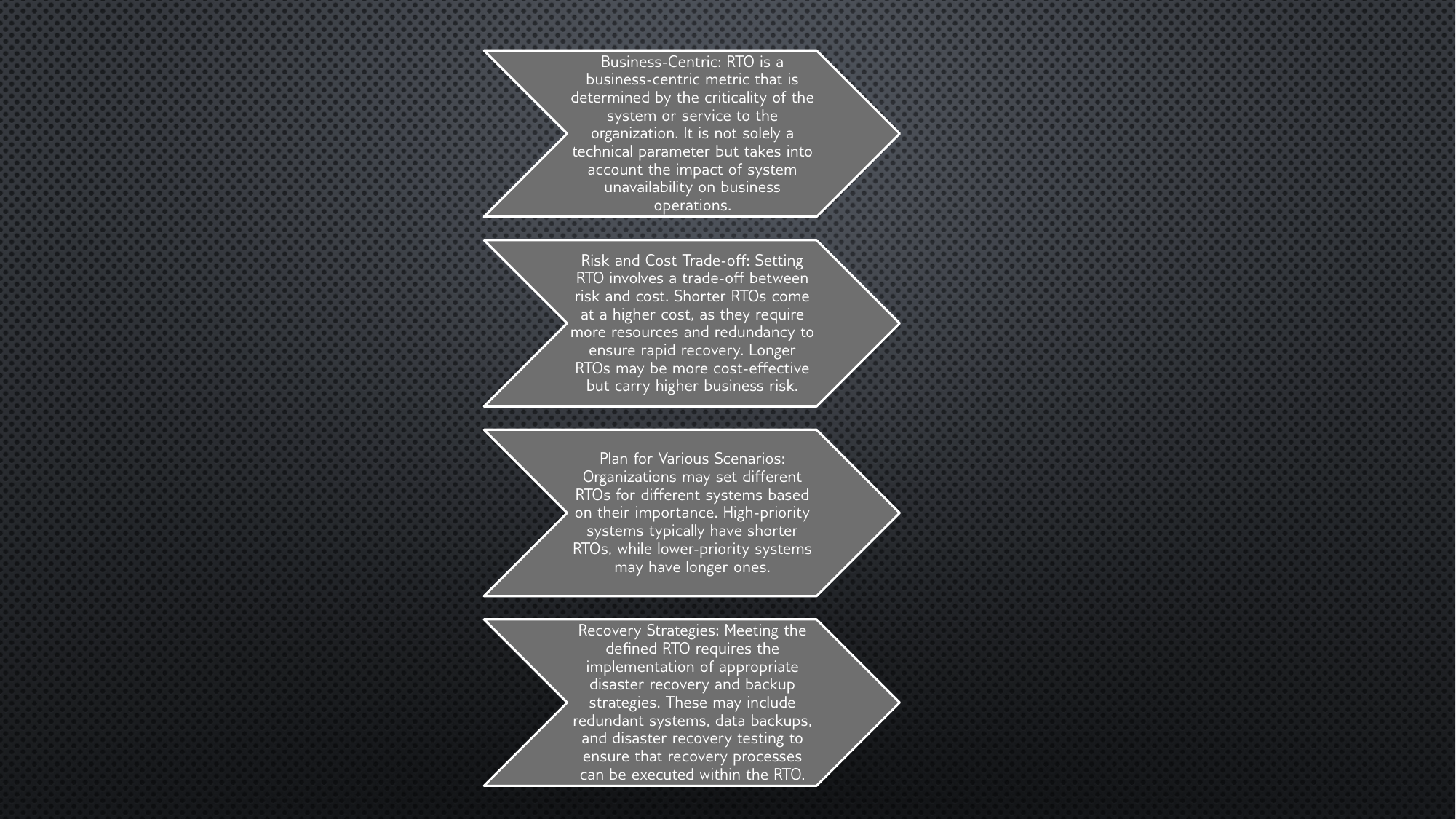

Business-Centric: RTO is a business-centric metric that is determined by the criticality of the system or service to the organization. It is not solely a technical parameter but takes into account the impact of system unavailability on business operations.
Risk and Cost Trade-off: Setting RTO involves a trade-off between risk and cost. Shorter RTOs come at a higher cost, as they require more resources and redundancy to ensure rapid recovery. Longer RTOs may be more cost-effective but carry higher business risk.
Plan for Various Scenarios: Organizations may set different RTOs for different systems based on their importance. High-priority systems typically have shorter RTOs, while lower-priority systems may have longer ones.
Recovery Strategies: Meeting the defined RTO requires the implementation of appropriate disaster recovery and backup strategies. These may include redundant systems, data backups, and disaster recovery testing to ensure that recovery processes can be executed within the RTO.